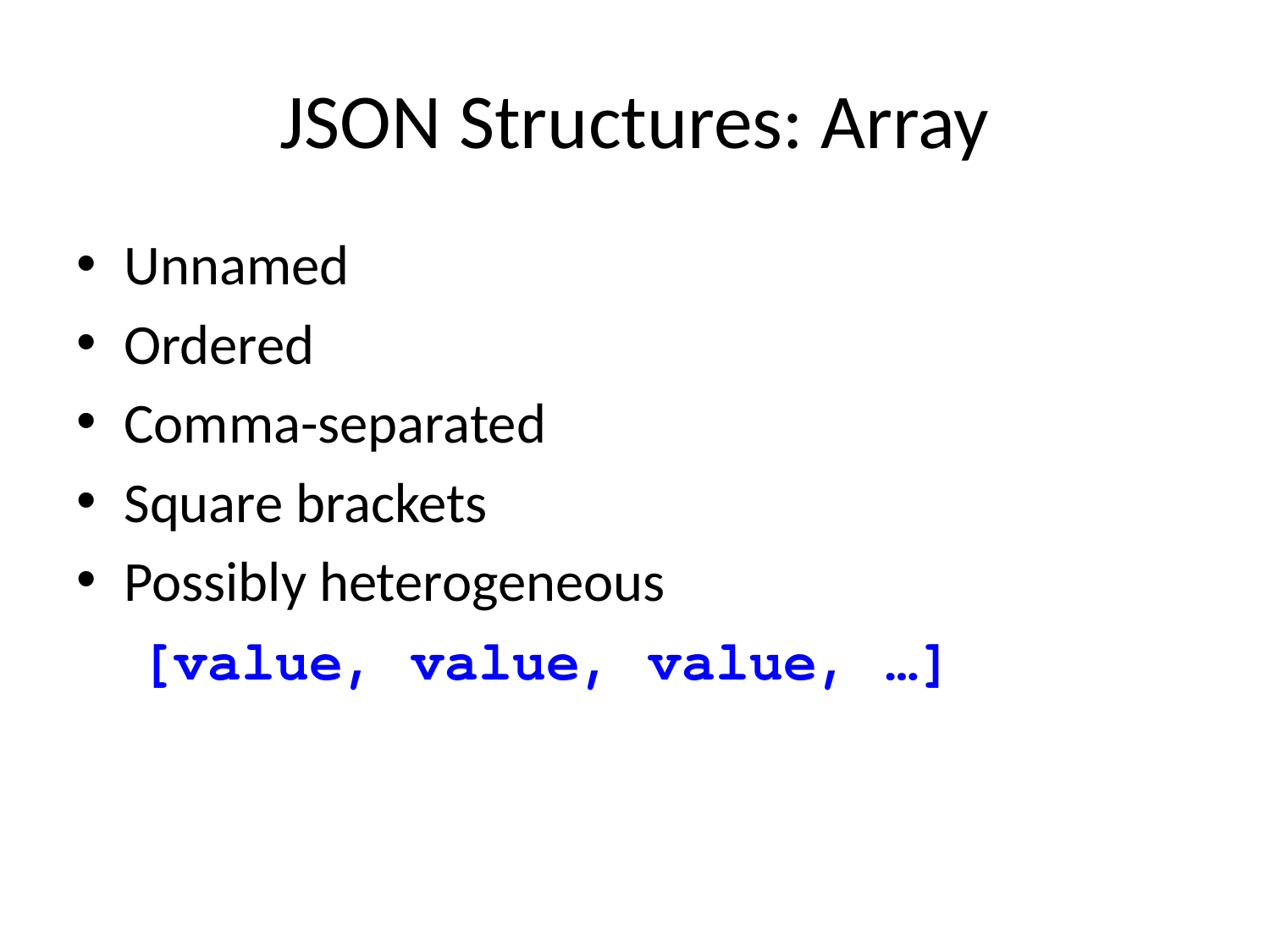

# JSON Structures: Array
Unnamed
Ordered
Comma-separated
Square brackets
Possibly heterogeneous
[value, value, value, …]